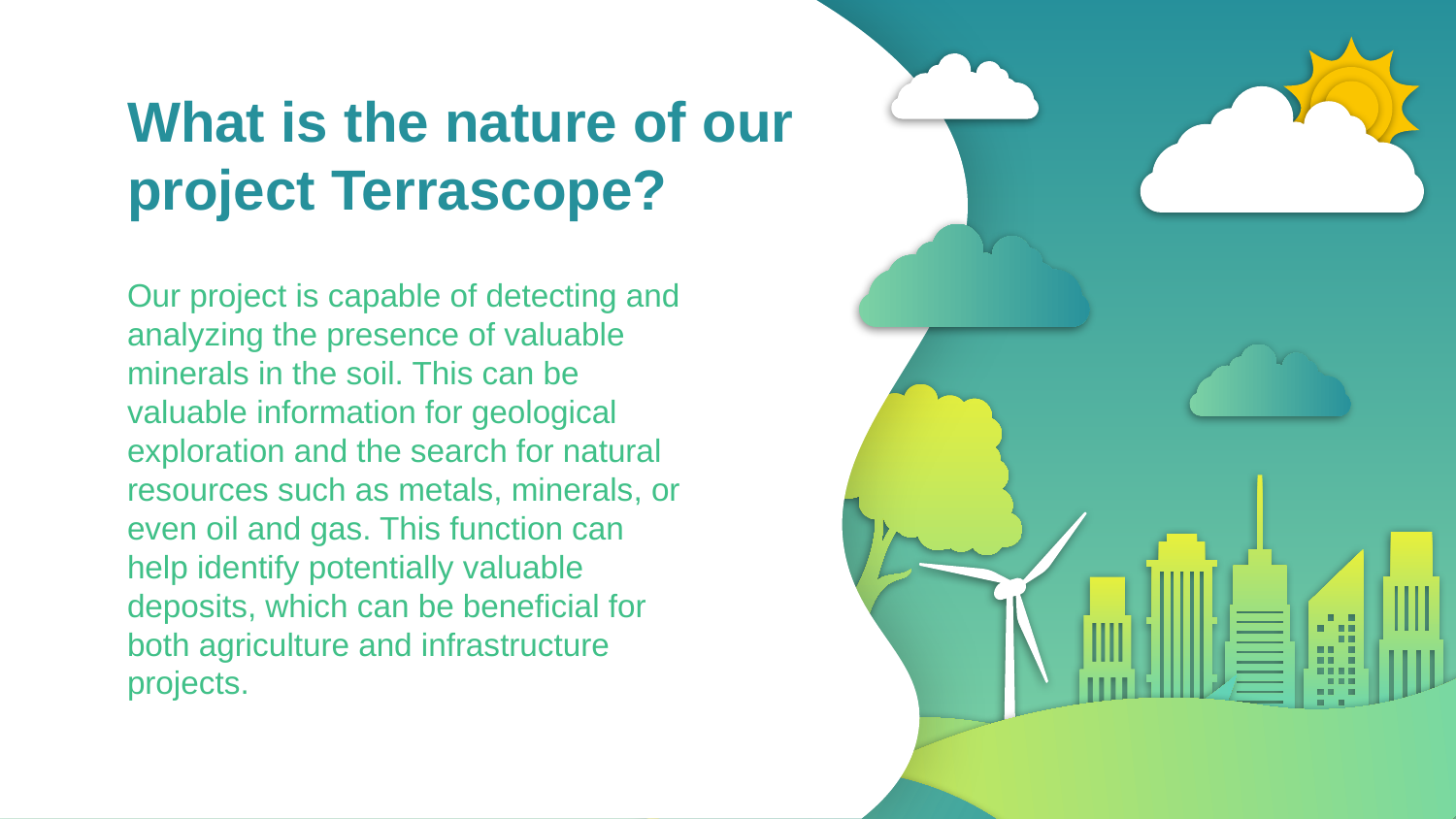

# What is the nature of our project Terrascope?
Our project is capable of detecting and analyzing the presence of valuable minerals in the soil. This can be valuable information for geological exploration and the search for natural resources such as metals, minerals, or even oil and gas. This function can help identify potentially valuable deposits, which can be beneficial for both agriculture and infrastructure projects.